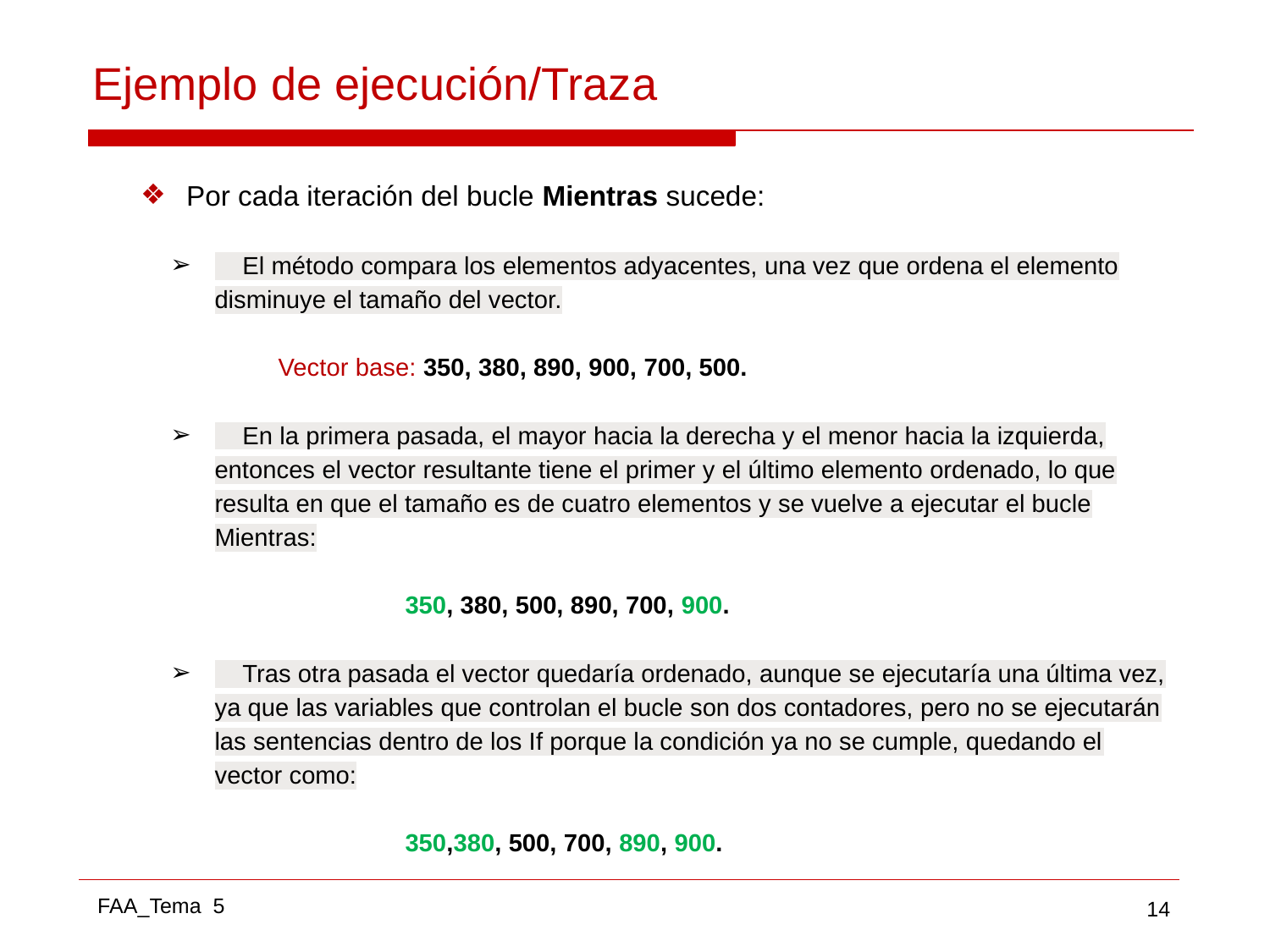

# Ejemplo de ejecución/Traza
Por cada iteración del bucle Mientras sucede: ​

    El método compara los elementos adyacentes, una vez que ordena el elemento disminuye el tamaño del vector.​

Vector base: 350, 380, 890, 900, 700, 500.

    En la primera pasada, el mayor hacia la derecha y el menor hacia la izquierda, entonces el vector resultante tiene el primer y el último elemento ordenado, lo que resulta en que el tamaño es de cuatro elementos y se vuelve a ejecutar el bucle Mientras:

350, 380, 500, 890, 700, 900.

    Tras otra pasada el vector quedaría ordenado, aunque se ejecutaría una última vez, ya que las variables que controlan el bucle son dos contadores, pero no se ejecutarán las sentencias dentro de los If porque la condición ya no se cumple, quedando el vector como:		​

350,380, 500, 700, 890, 900.